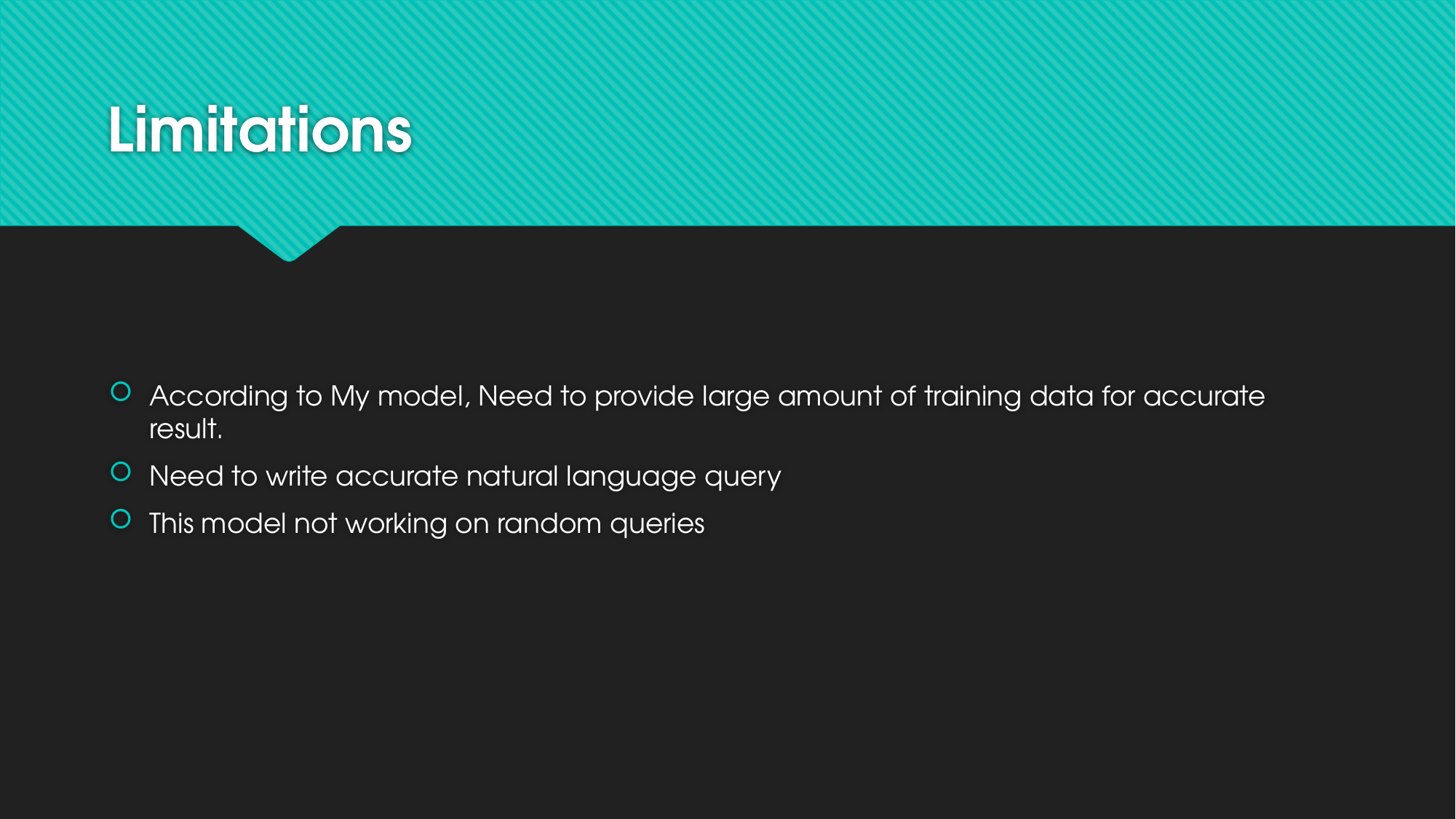

# Limitations
According to My model, Need to provide large amount of training data for accurate result.
Need to write accurate natural language query
This model not working on random queries